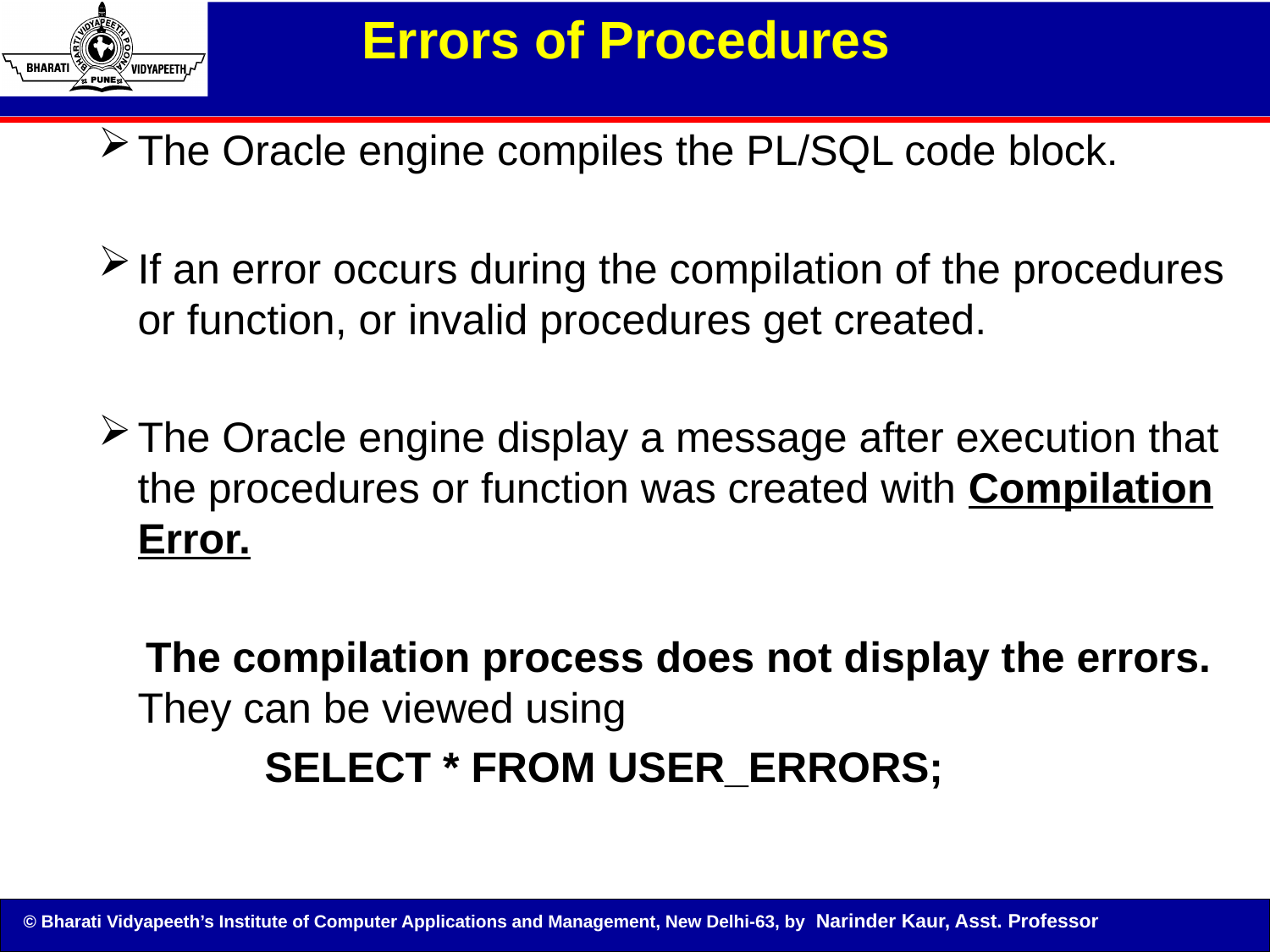

Errors of Procedures
The Oracle engine compiles the PL/SQL code block.

If an error occurs during the compilation of the procedures or function, or invalid procedures get created.

The Oracle engine display a message after execution that the procedures or function was created with Compilation Error.

    The compilation process does not display the errors. They can be viewed using
 		SELECT * FROM USER_ERRORS;